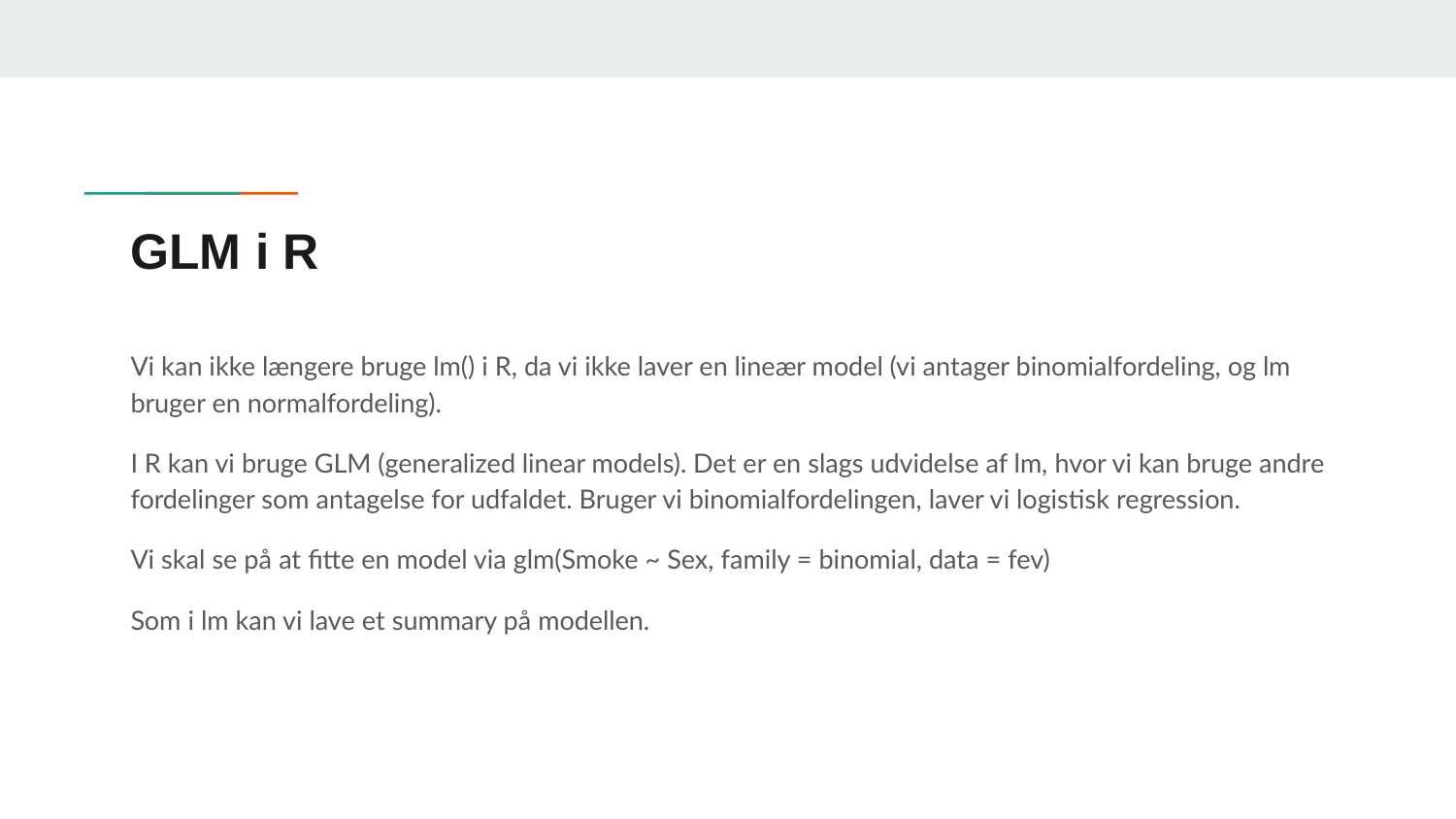

# GLM i R
Vi kan ikke længere bruge lm() i R, da vi ikke laver en lineær model (vi antager binomialfordeling, og lm bruger en normalfordeling).
I R kan vi bruge GLM (generalized linear models). Det er en slags udvidelse af lm, hvor vi kan bruge andre fordelinger som antagelse for udfaldet. Bruger vi binomialfordelingen, laver vi logistisk regression.
Vi skal se på at fitte en model via glm(Smoke ~ Sex, family = binomial, data = fev)
Som i lm kan vi lave et summary på modellen.